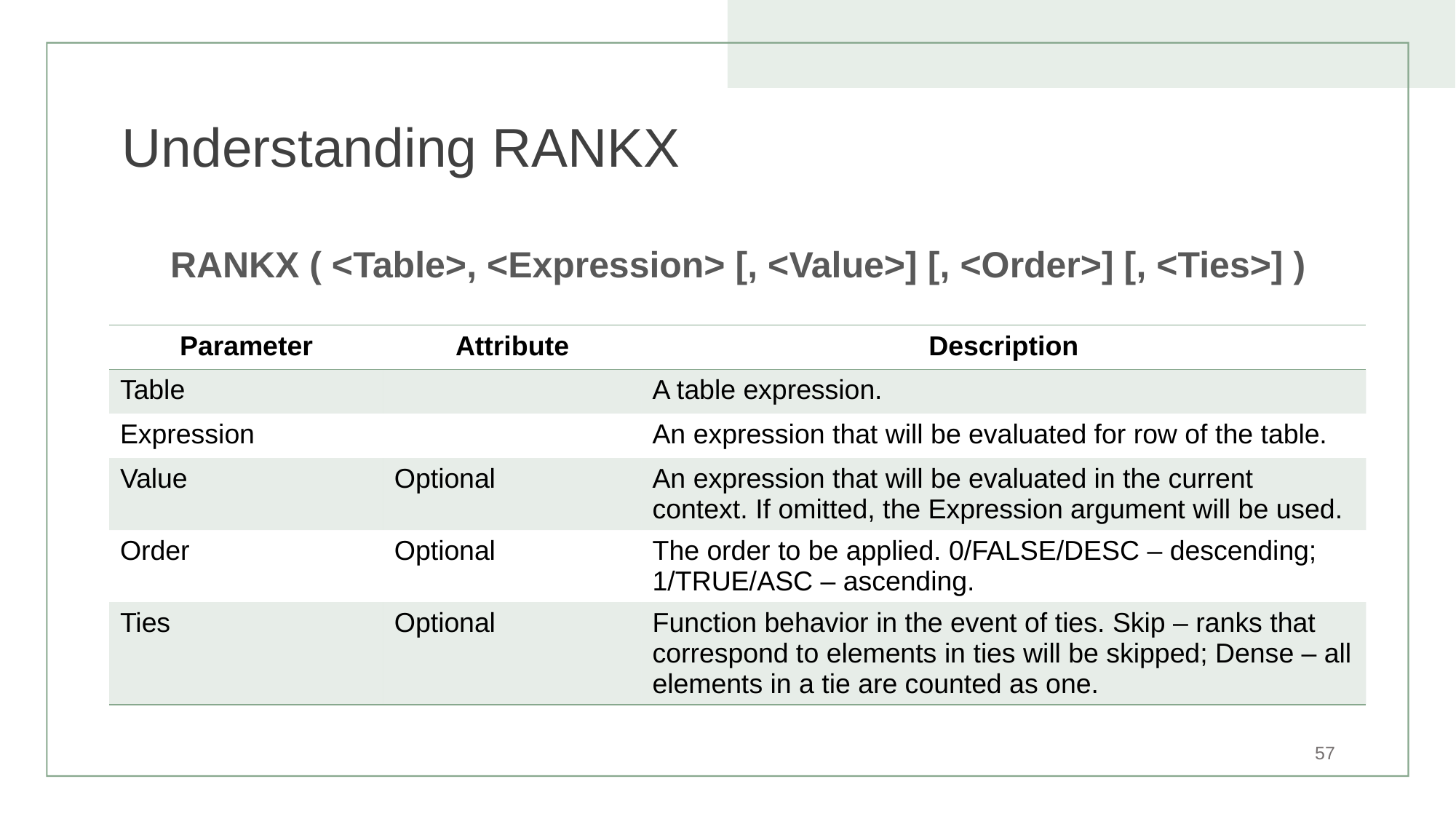

# Understanding RANKX
RANKX ( <Table>, <Expression> [, <Value>] [, <Order>] [, <Ties>] )
| Parameter | Attribute | Description |
| --- | --- | --- |
| Table |  | A table expression. |
| Expression |  | An expression that will be evaluated for row of the table. |
| Value | Optional | An expression that will be evaluated in the current context. If omitted, the Expression argument will be used. |
| Order | Optional | The order to be applied. 0/FALSE/DESC – descending; 1/TRUE/ASC – ascending. |
| Ties | Optional | Function behavior in the event of ties. Skip – ranks that correspond to elements in ties will be skipped; Dense – all elements in a tie are counted as one. |
57